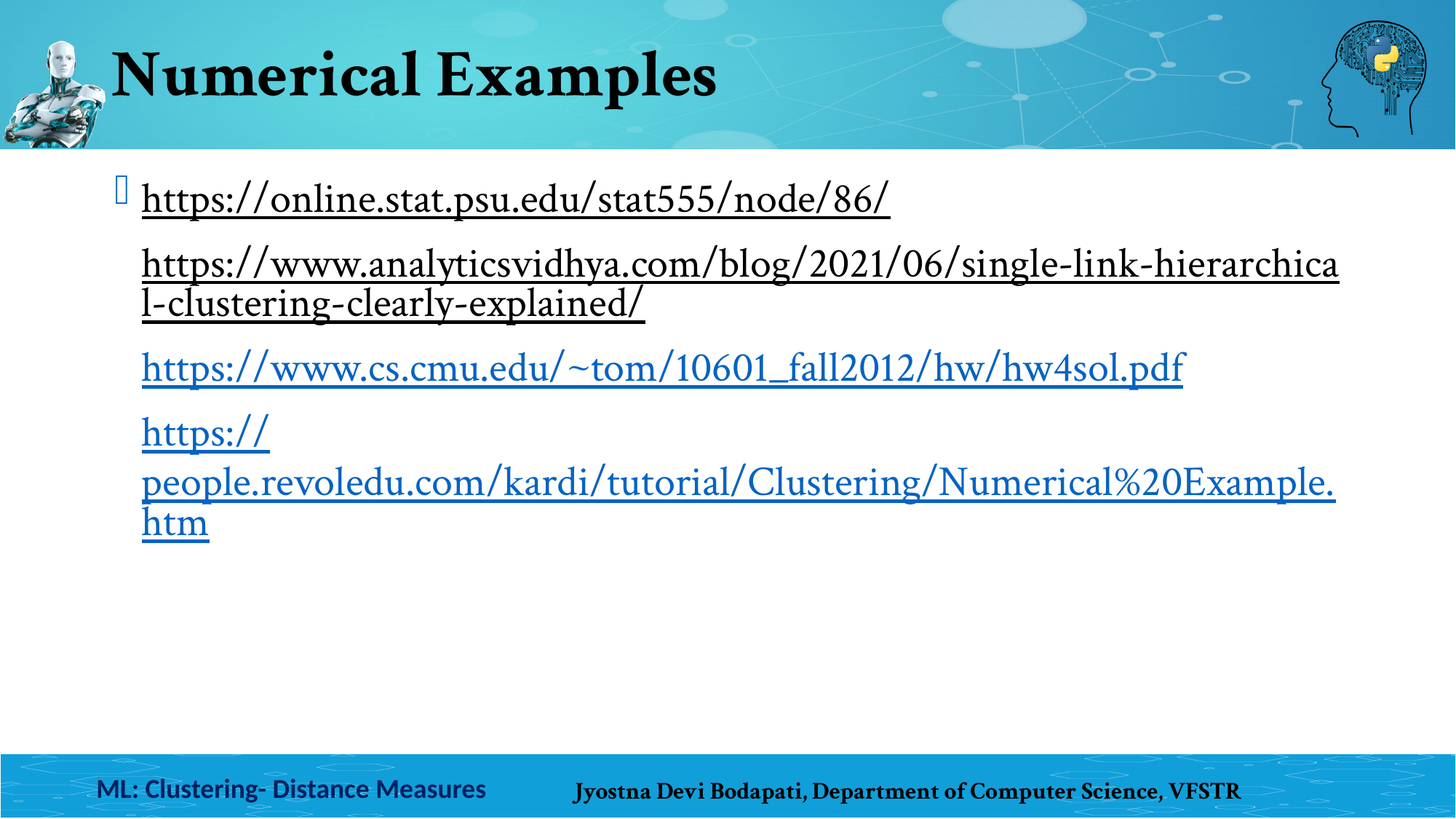

# Numerical Examples
https://online.stat.psu.edu/stat555/node/86/
https://www.analyticsvidhya.com/blog/2021/06/single-link-hierarchical-clustering-clearly-explained/
https://www.cs.cmu.edu/~tom/10601_fall2012/hw/hw4sol.pdf
https://people.revoledu.com/kardi/tutorial/Clustering/Numerical%20Example.htm